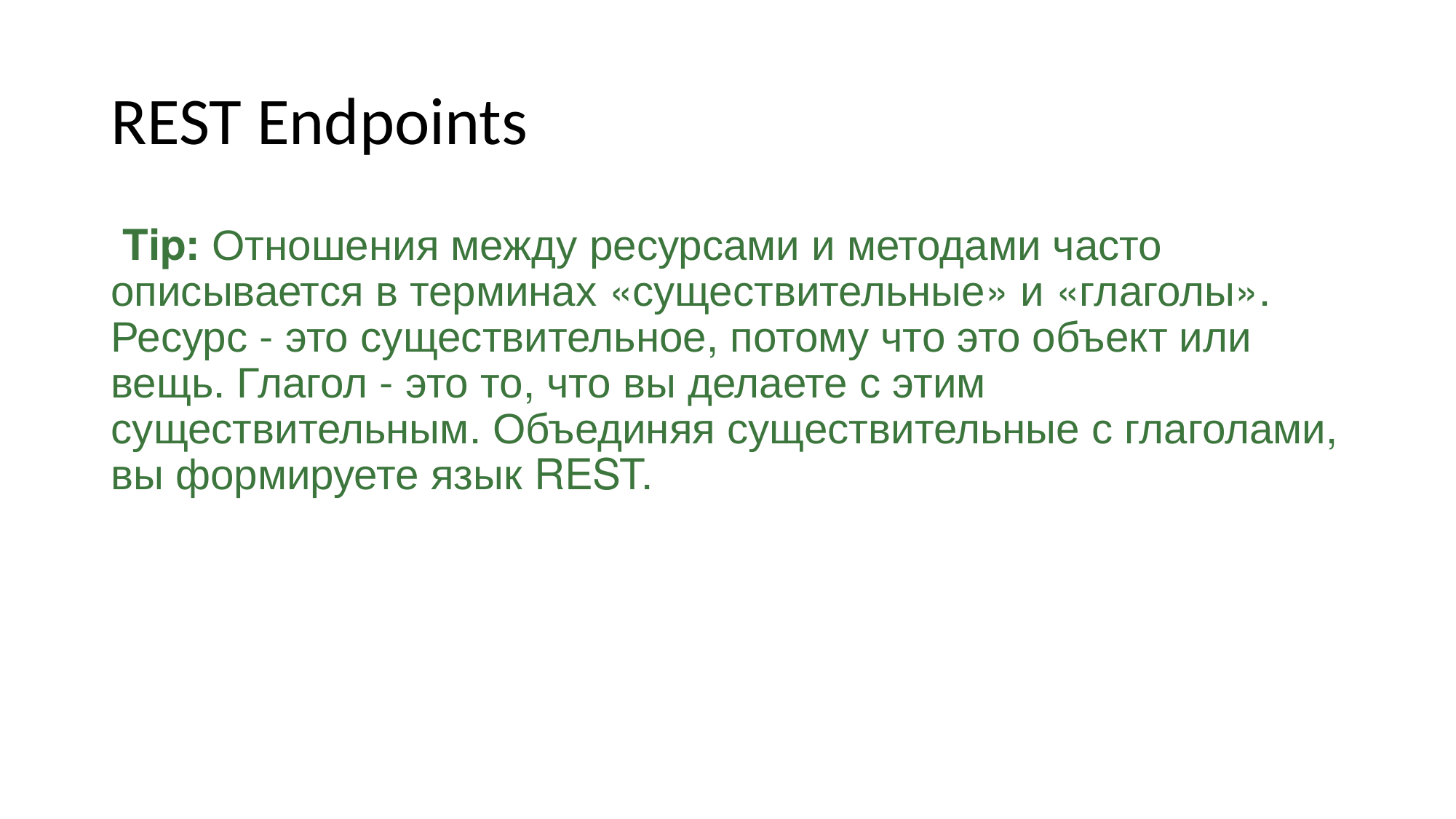

# REST Endpoints
 Tip: Отношения между ресурсами и методами часто описывается в терминах «существительные» и «глаголы». Ресурс - это существительное, потому что это объект или вещь. Глагол - это то, что вы делаете с этим существительным. Объединяя существительные с глаголами, вы формируете язык REST.